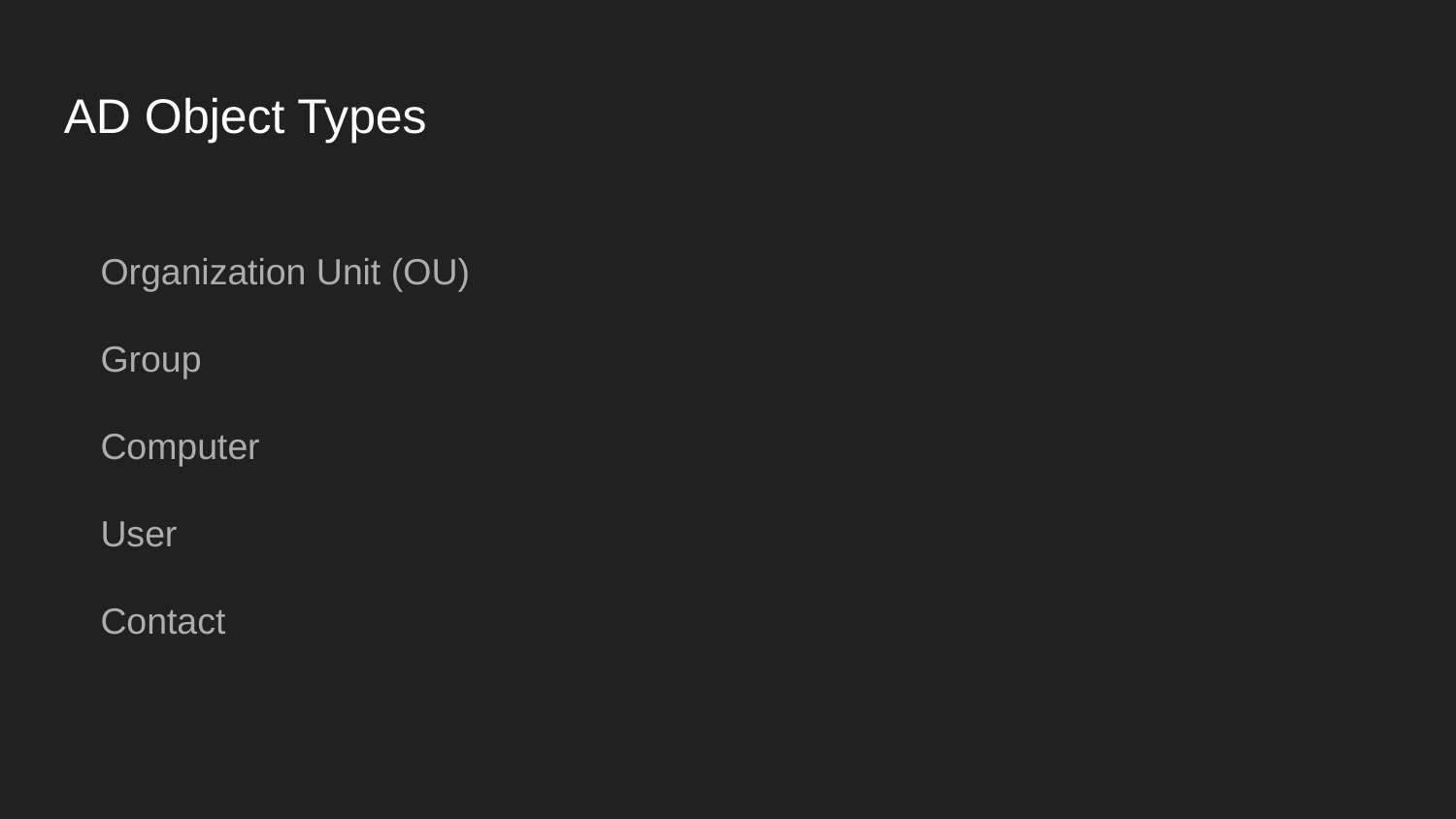

AD Object Types
Organization Unit (OU)
Group
Computer
User
Contact